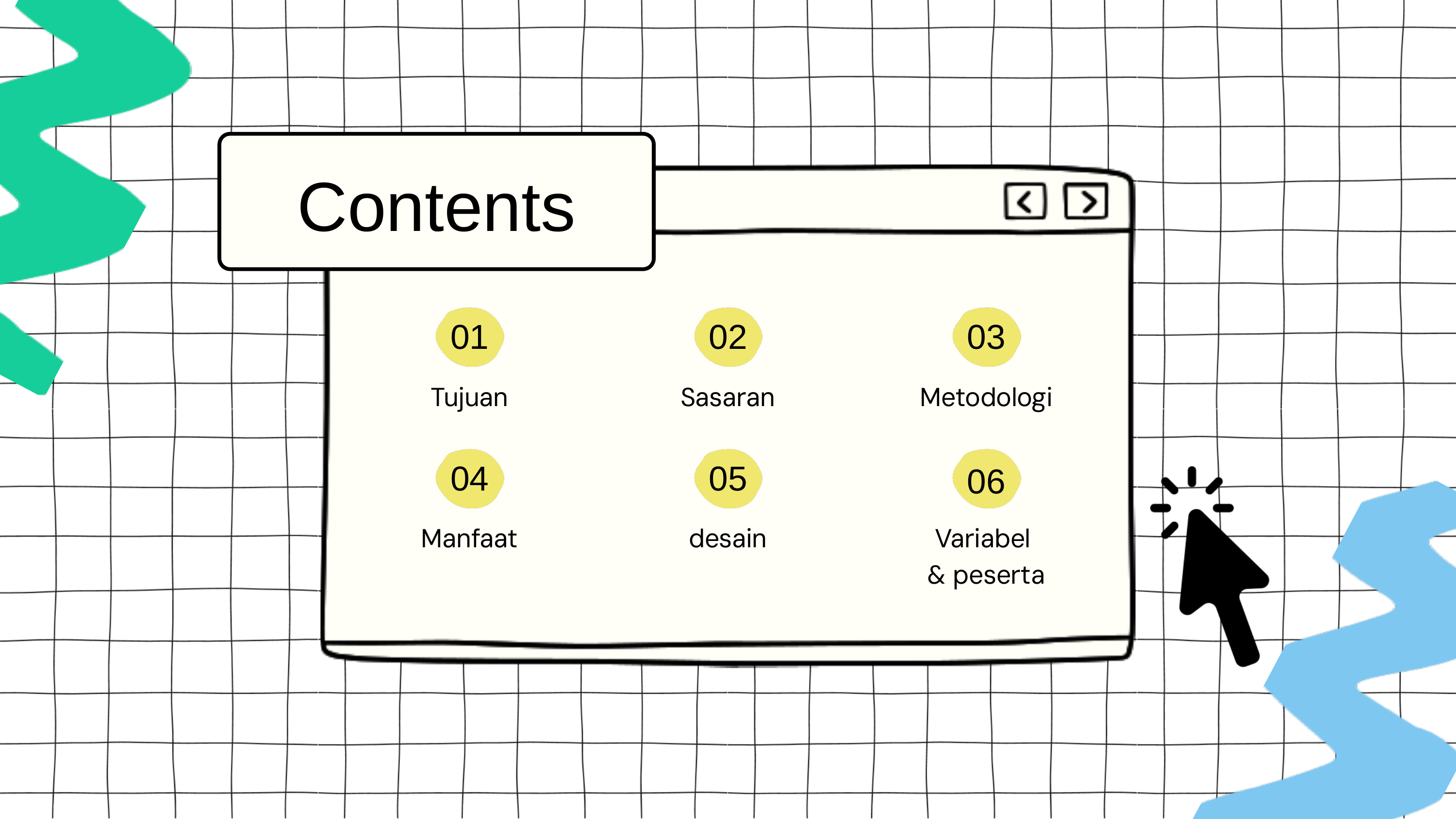

Contents

01
02
03
Tujuan
Sasaran
Metodologi

04
05
06

Manfaat
desain
Variabel
& peserta